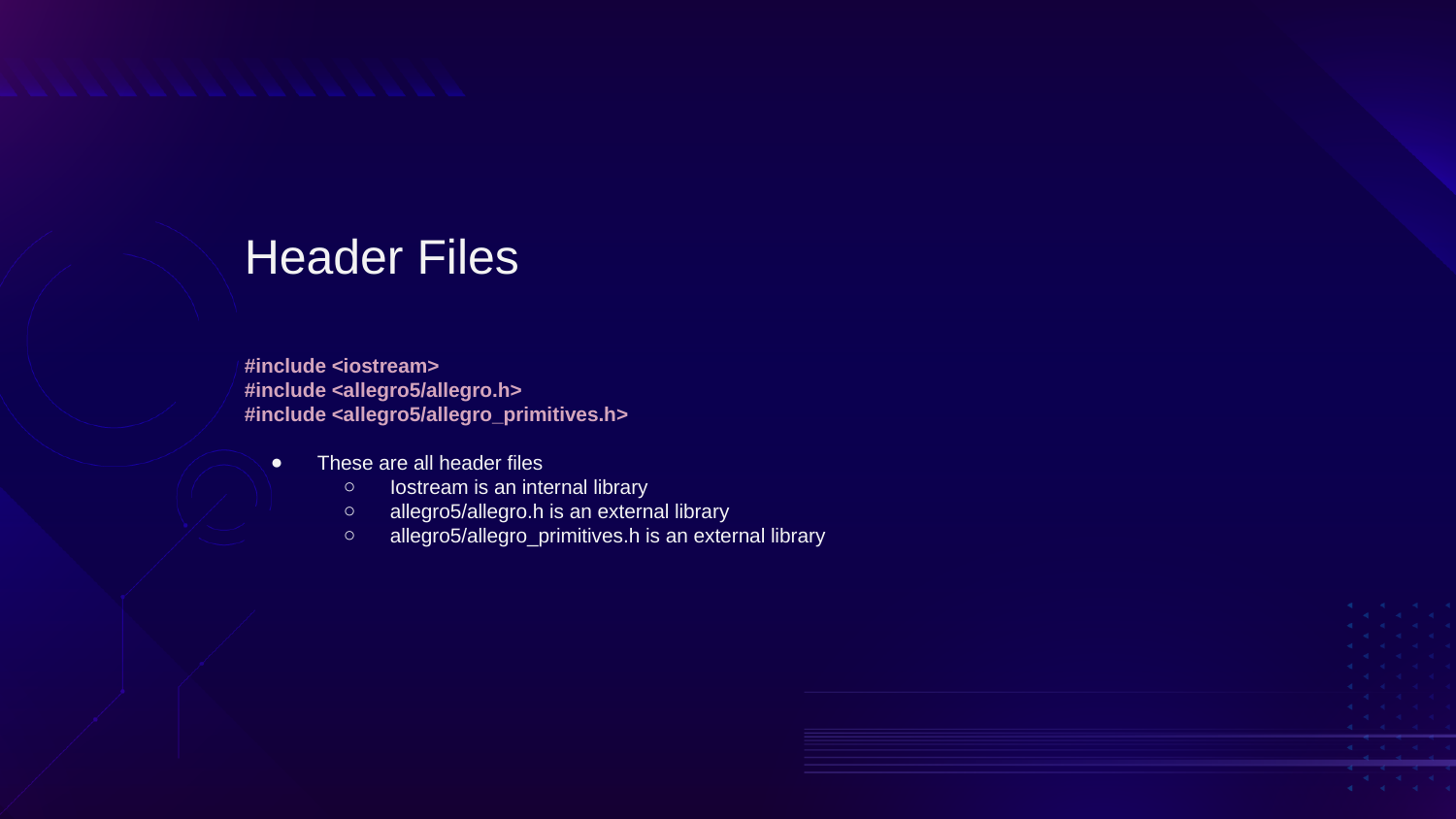

# Header Files
#include <iostream>
#include <allegro5/allegro.h>
#include <allegro5/allegro_primitives.h>

These are all header files
Iostream is an internal library
allegro5/allegro.h is an external library
allegro5/allegro_primitives.h is an external library